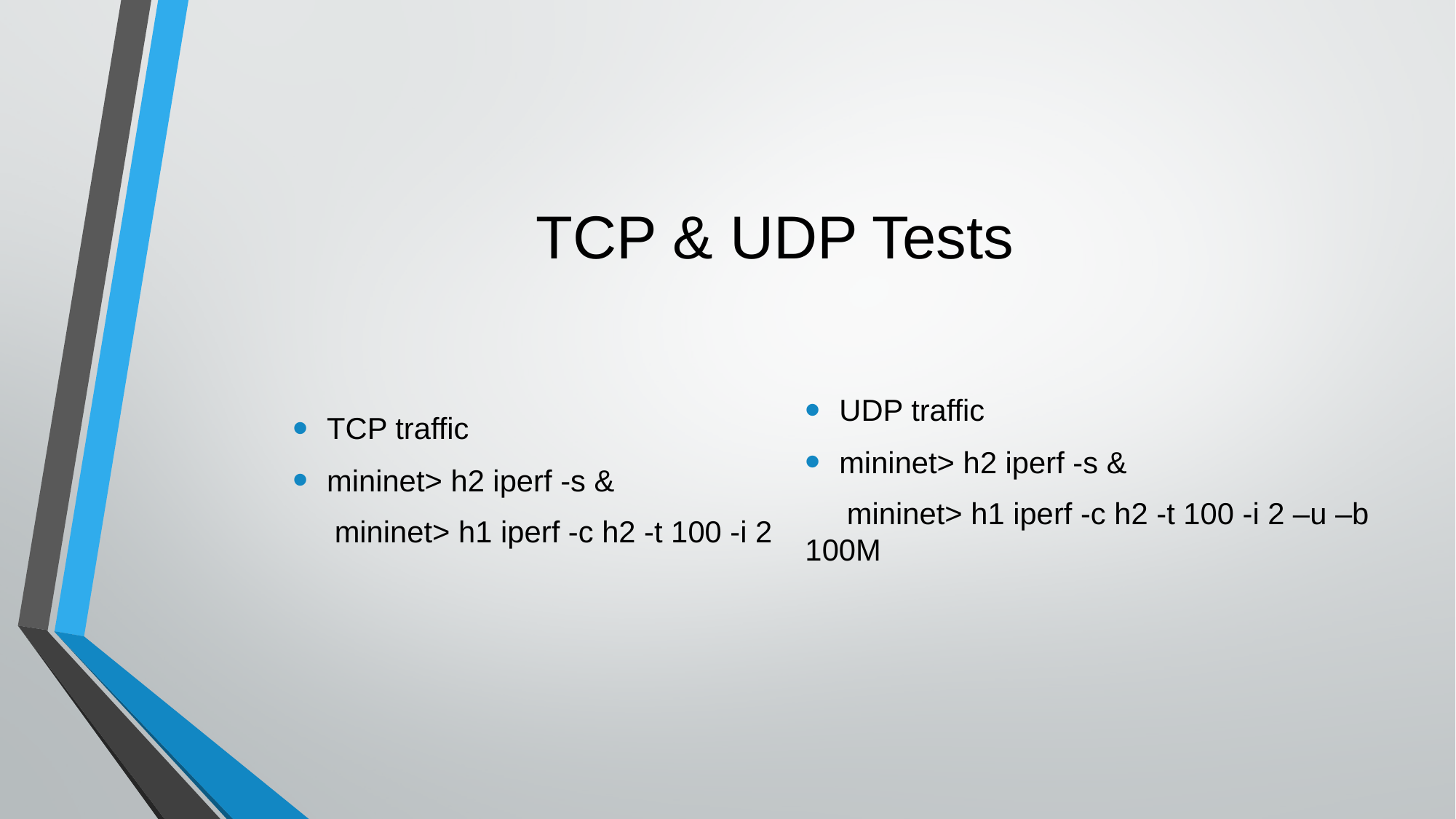

# TCP & UDP Tests
TCP traffic
mininet> h2 iperf -s &
     mininet> h1 iperf -c h2 -t 100 -i 2

UDP traffic
mininet> h2 iperf -s &
     mininet> h1 iperf -c h2 -t 100 -i 2 –u –b 100M